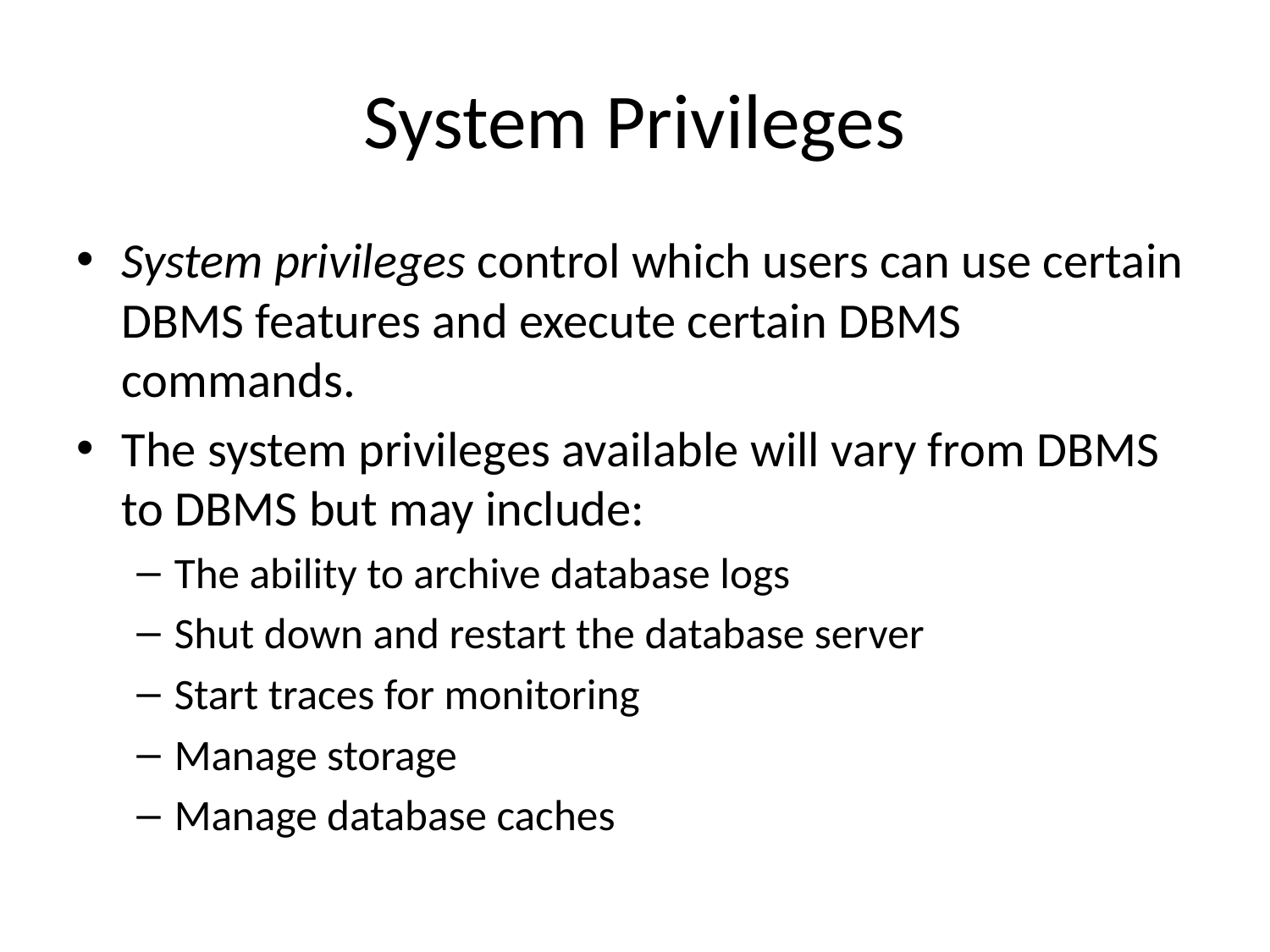

# System Privileges
System privileges control which users can use certain DBMS features and execute certain DBMS commands.
The system privileges available will vary from DBMS to DBMS but may include:
The ability to archive database logs
Shut down and restart the database server
Start traces for monitoring
Manage storage
Manage database caches